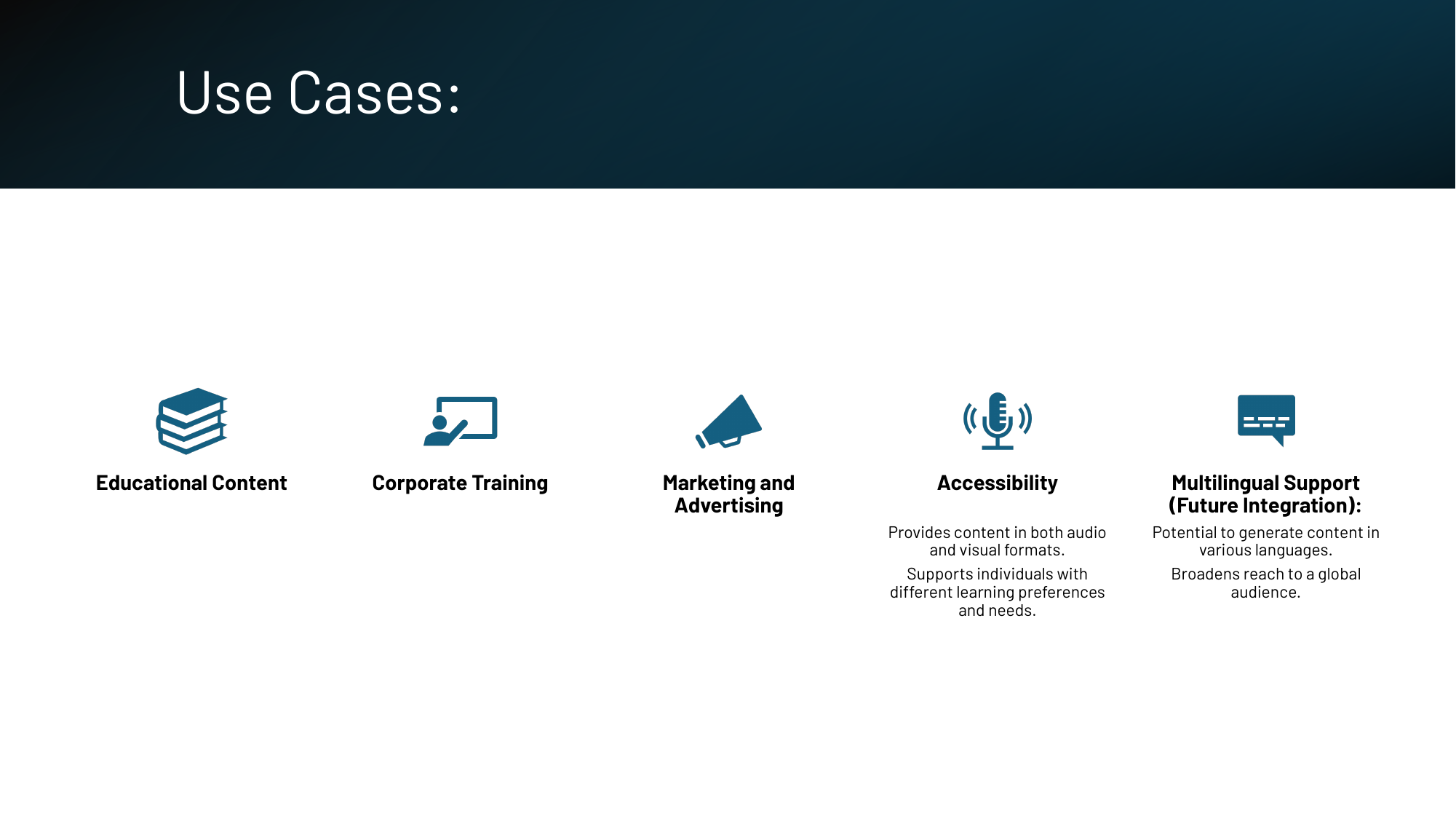

# Use Cases:
Educational Content
Corporate Training
Marketing and Advertising
Accessibility
Provides content in both audio and visual formats.
Supports individuals with different learning preferences and needs.
Multilingual Support (Future Integration):
Potential to generate content in various languages.
Broadens reach to a global audience.